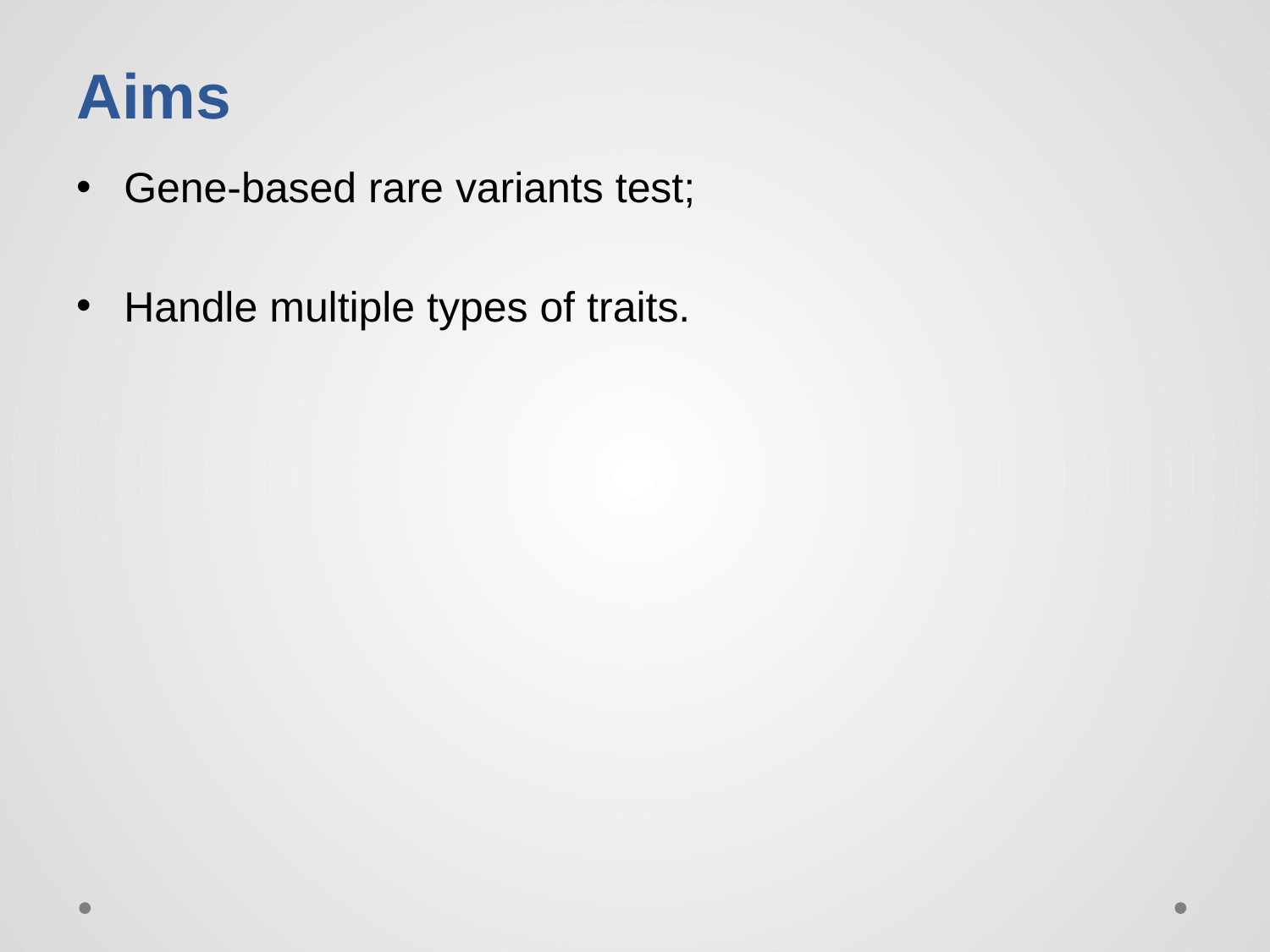

# Aims
Gene-based rare variants test;

Handle multiple types of traits.